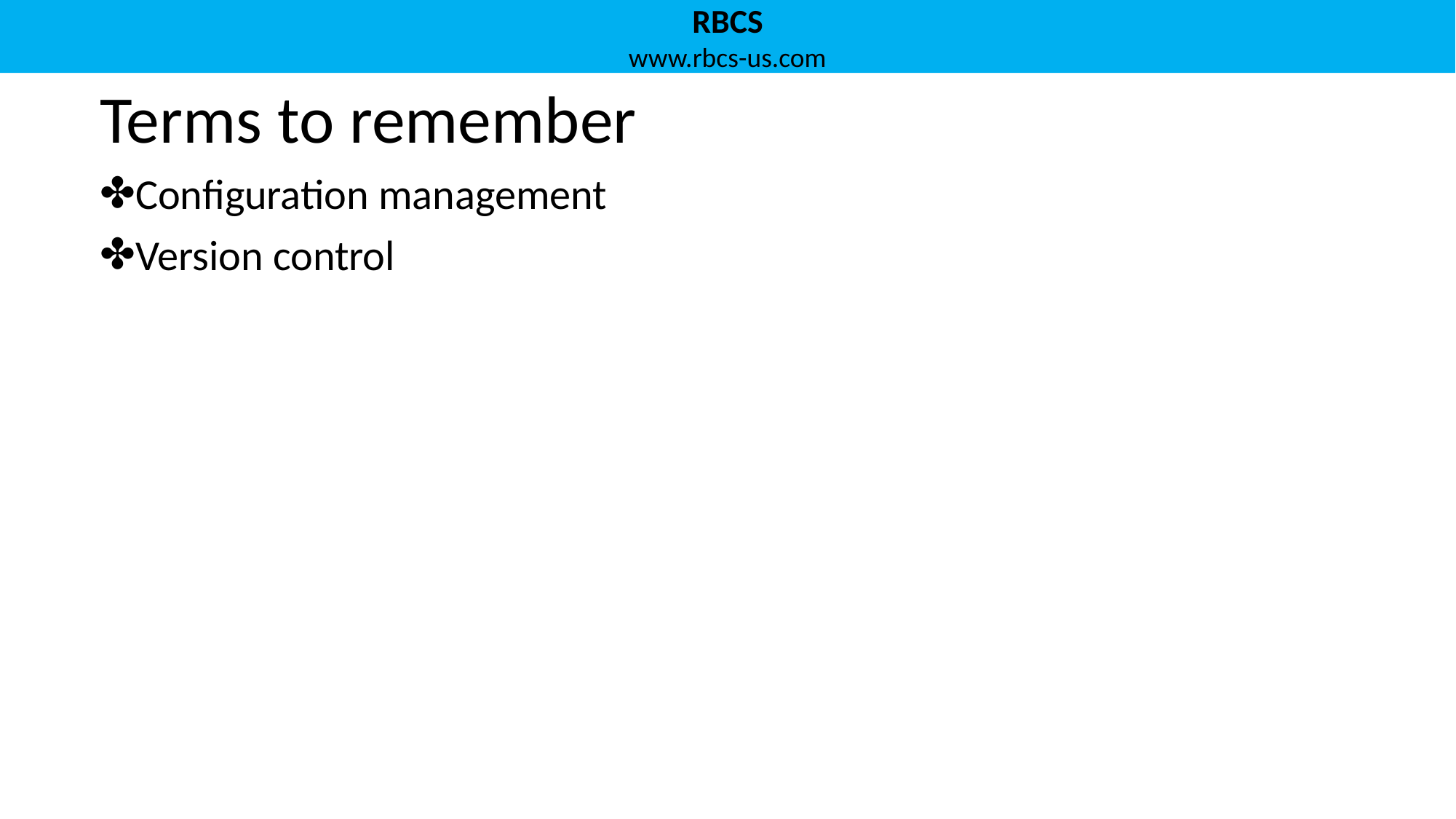

# Terms to remember
Configuration management
Version control